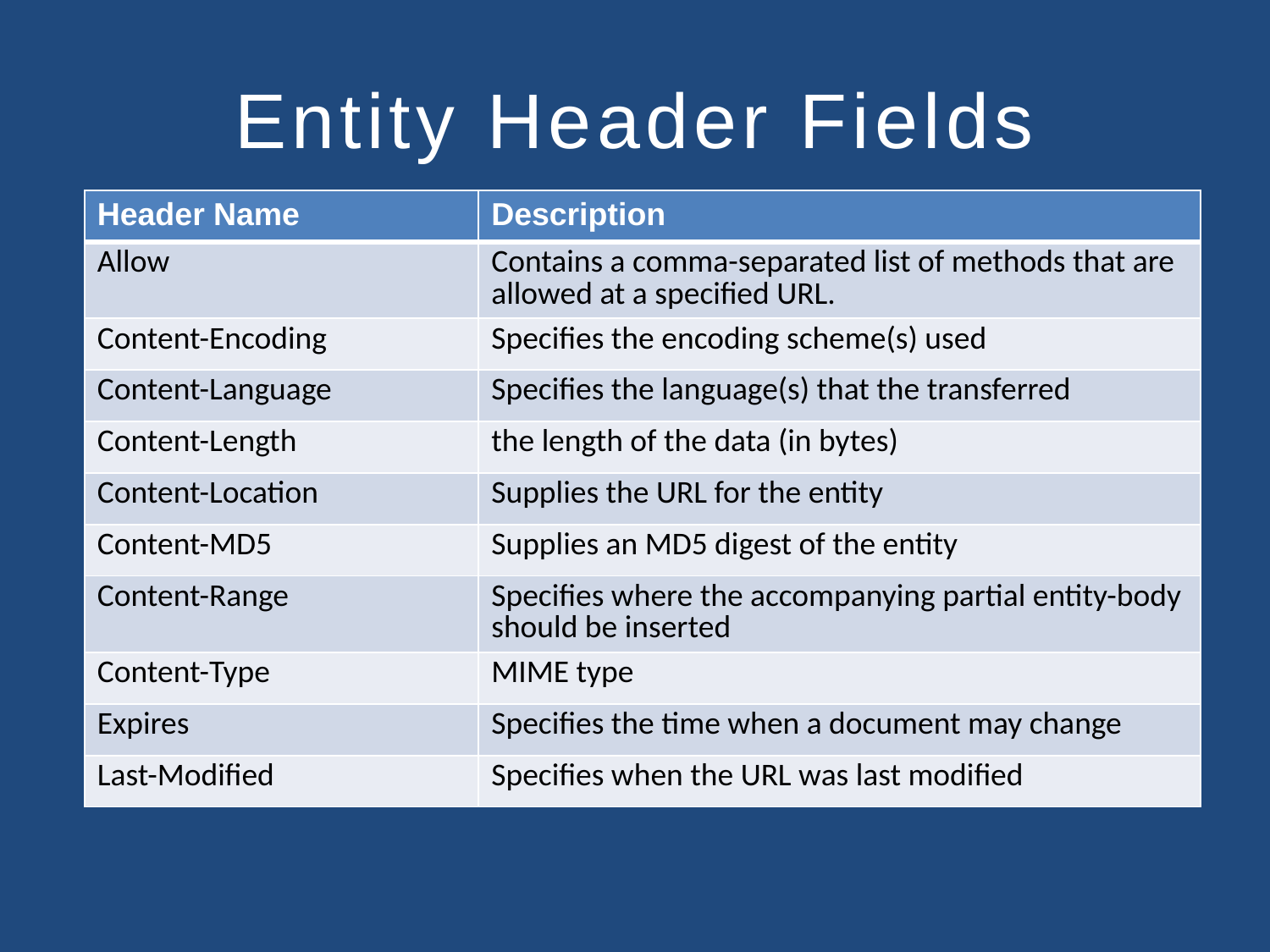

# Entity Header Fields
| Header Name | Description |
| --- | --- |
| Allow | Contains a comma-separated list of methods that are allowed at a specified URL. |
| Content-Encoding | Specifies the encoding scheme(s) used |
| Content-Language | Specifies the language(s) that the transferred |
| Content-Length | the length of the data (in bytes) |
| Content-Location | Supplies the URL for the entity |
| Content-MD5 | Supplies an MD5 digest of the entity |
| Content-Range | Specifies where the accompanying partial entity-body should be inserted |
| Content-Type | MIME type |
| Expires | Specifies the time when a document may change |
| Last-Modified | Specifies when the URL was last modified |